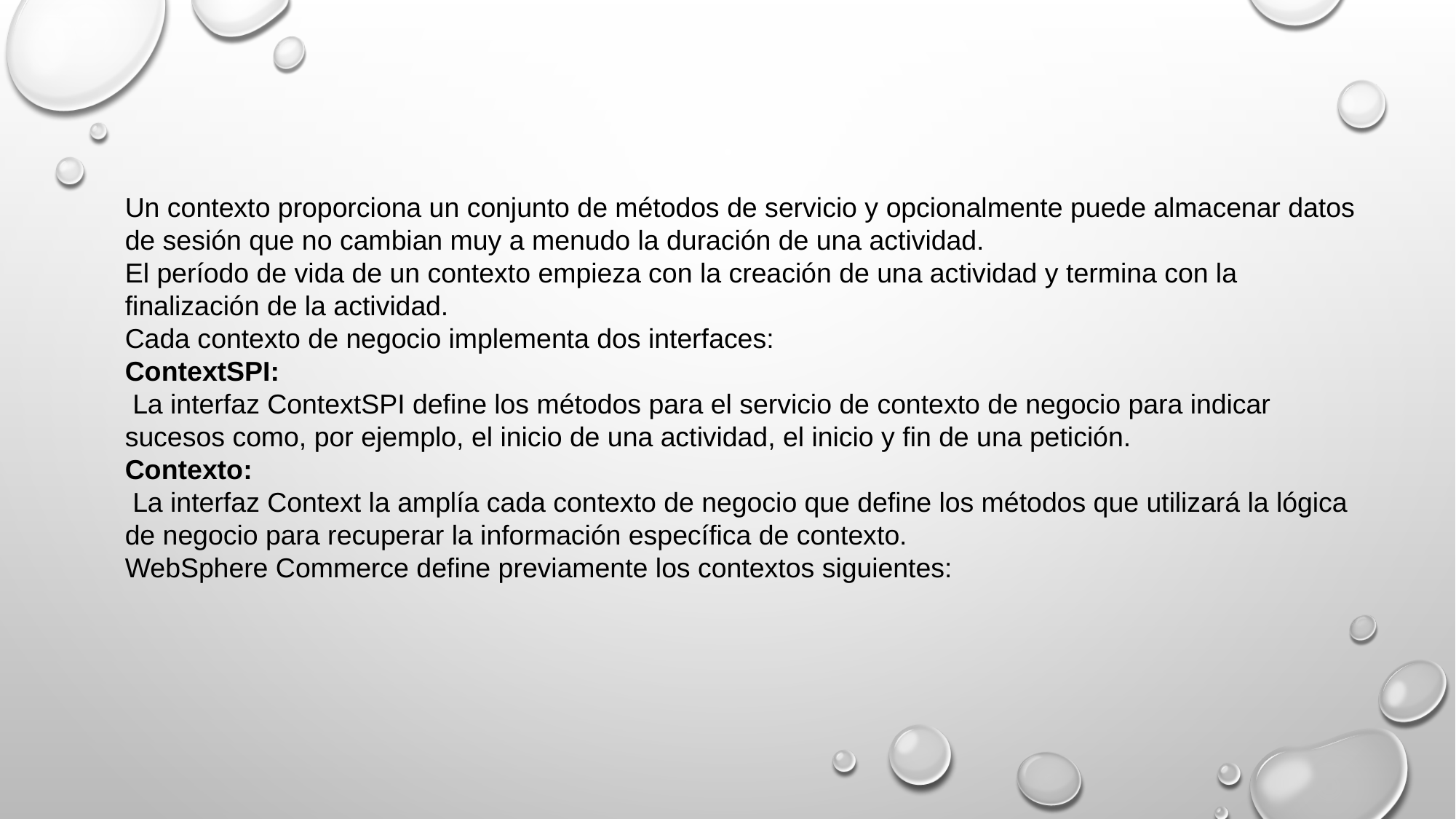

Un contexto proporciona un conjunto de métodos de servicio y opcionalmente puede almacenar datos de sesión que no cambian muy a menudo la duración de una actividad.
El período de vida de un contexto empieza con la creación de una actividad y termina con la finalización de la actividad.
Cada contexto de negocio implementa dos interfaces:
ContextSPI:
 La interfaz ContextSPI define los métodos para el servicio de contexto de negocio para indicar sucesos como, por ejemplo, el inicio de una actividad, el inicio y fin de una petición.
Contexto:
 La interfaz Context la amplía cada contexto de negocio que define los métodos que utilizará la lógica de negocio para recuperar la información específica de contexto.
WebSphere Commerce define previamente los contextos siguientes: